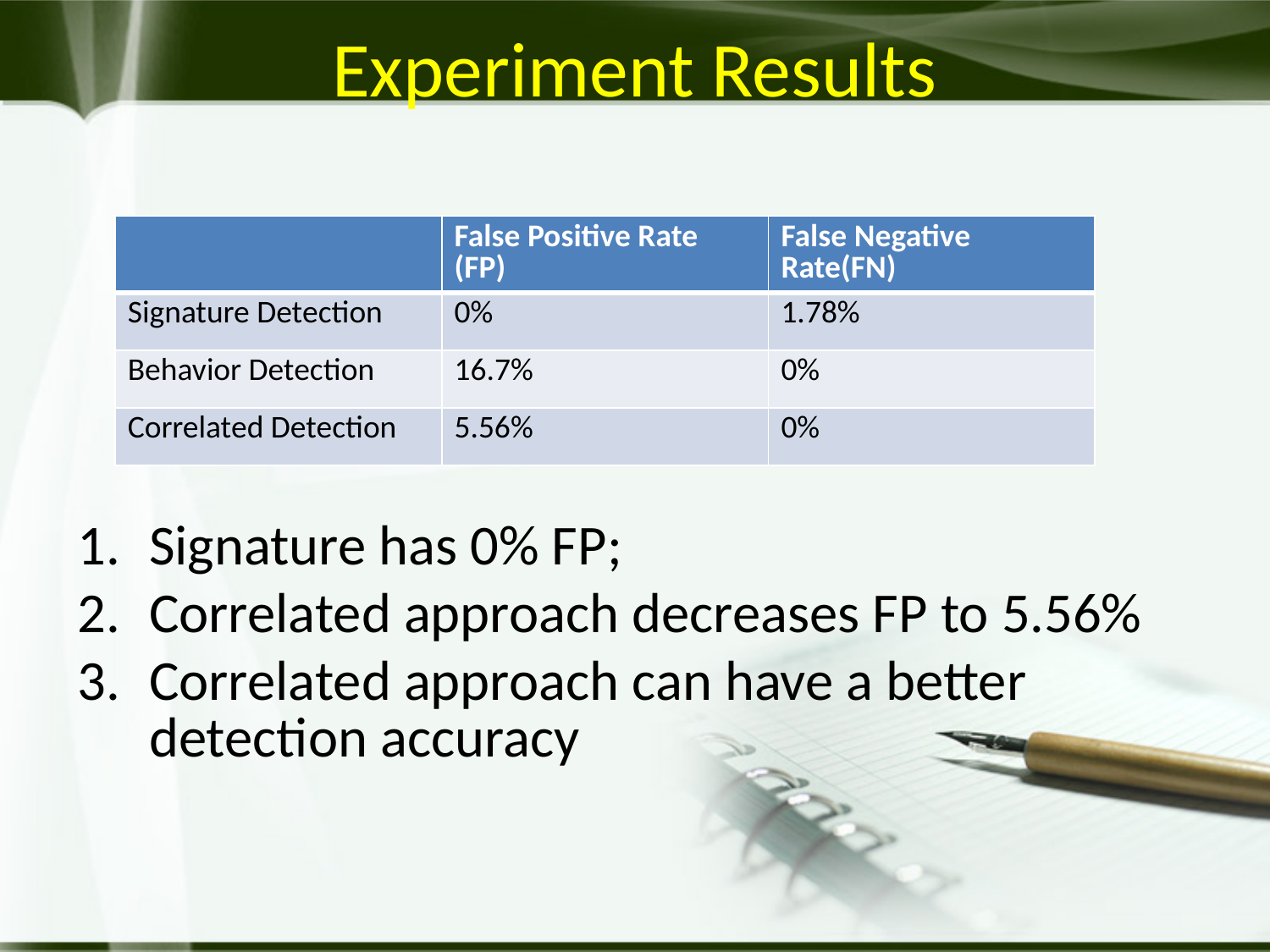

# Experiment Results
|  | False Positive Rate (FP) | False Negative Rate(FN) |
| --- | --- | --- |
| Signature Detection | 0% | 1.78% |
| Behavior Detection | 16.7% | 0% |
| Correlated Detection | 5.56% | 0% |
Signature has 0% FP;
Correlated approach decreases FP to 5.56%
Correlated approach can have a better detection accuracy